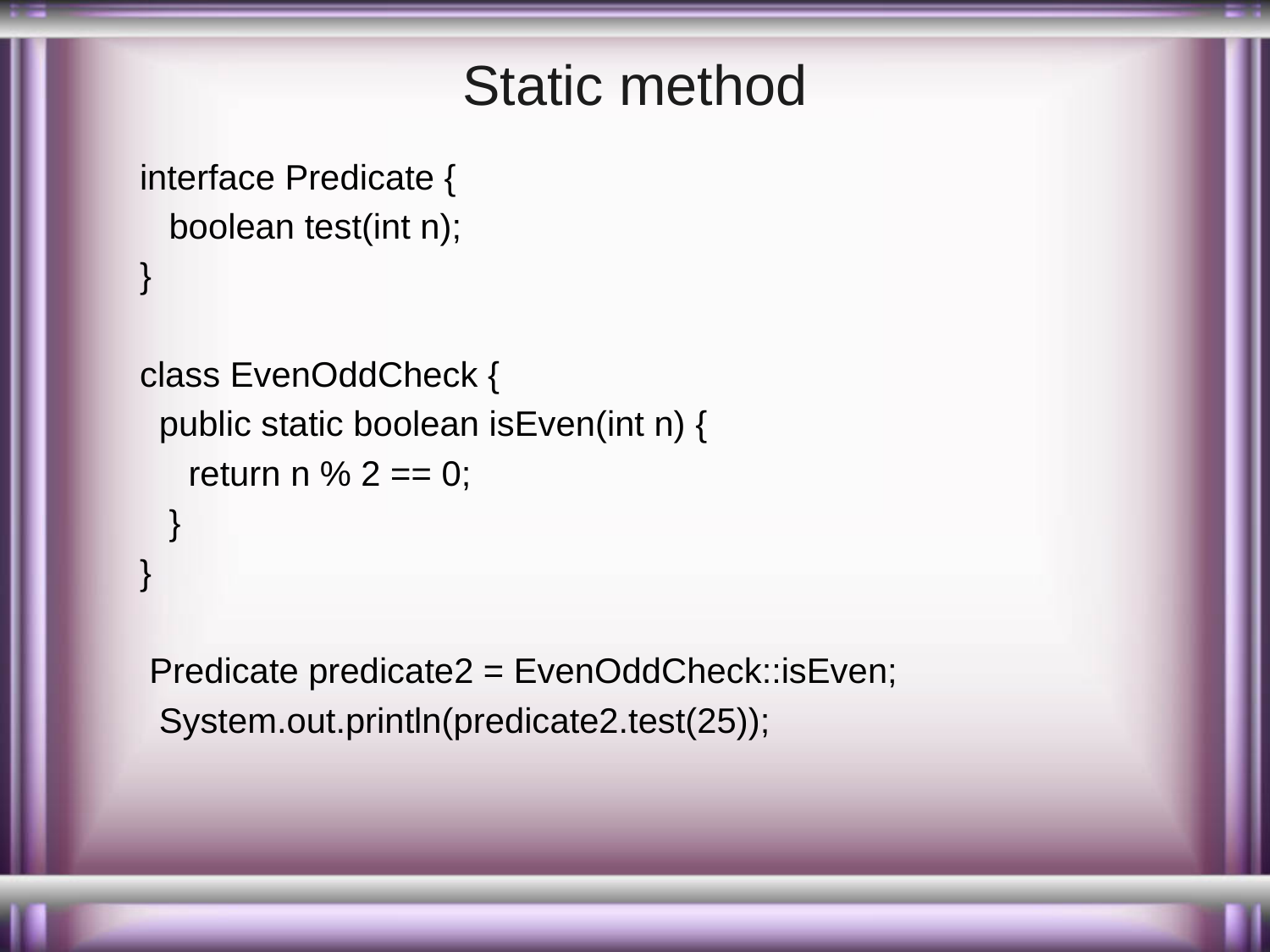

# Static method
interface Predicate {
   boolean test(int n);
}

class EvenOddCheck {
  public static boolean isEven(int n) {
     return n % 2 == 0;
   }
}

 Predicate predicate2 = EvenOddCheck::isEven;
  System.out.println(predicate2.test(25));